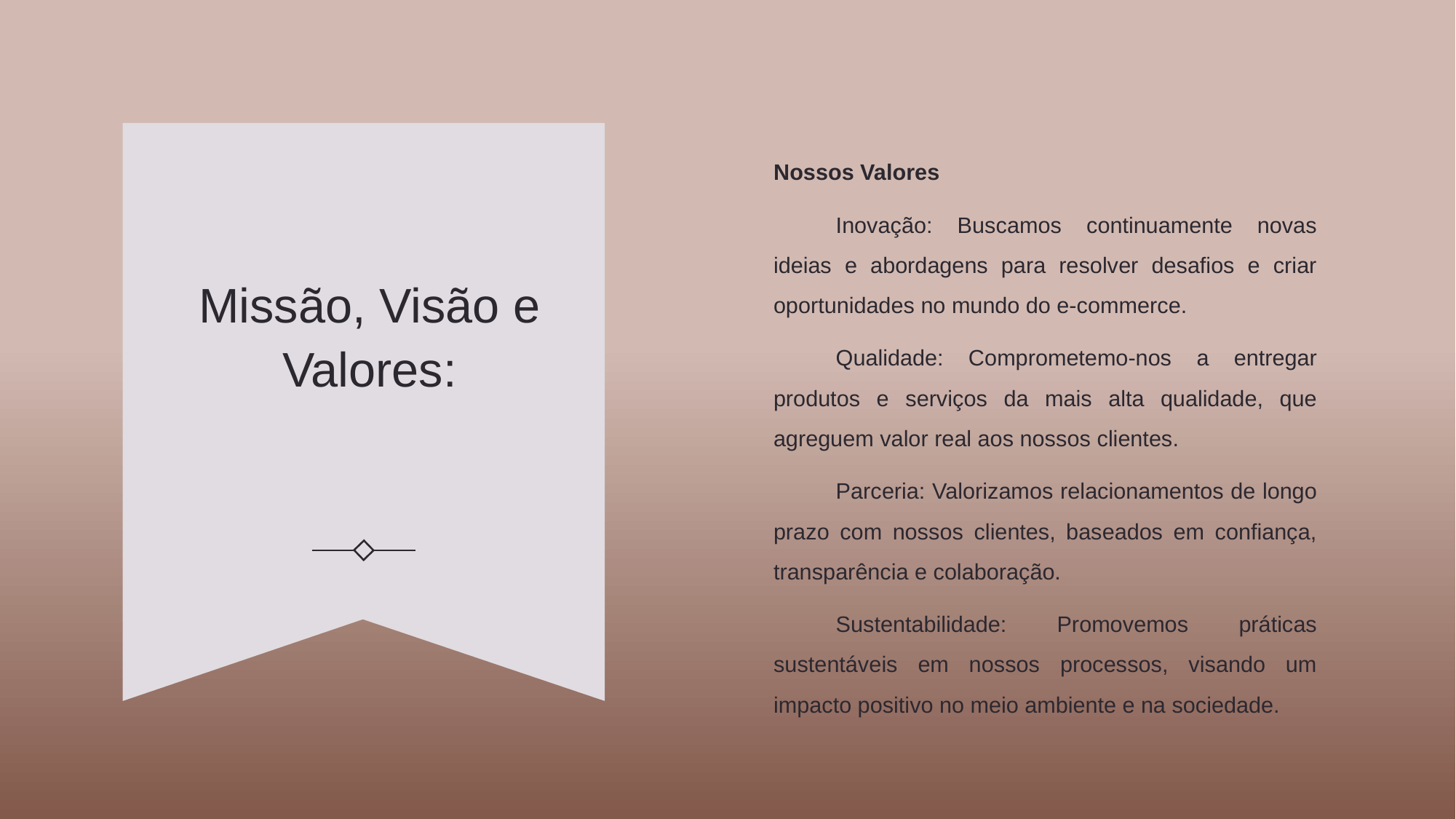

Nossos Valores
Inovação: Buscamos continuamente novas ideias e abordagens para resolver desafios e criar oportunidades no mundo do e-commerce.
Qualidade: Comprometemo-nos a entregar produtos e serviços da mais alta qualidade, que agreguem valor real aos nossos clientes.
Parceria: Valorizamos relacionamentos de longo prazo com nossos clientes, baseados em confiança, transparência e colaboração.
Sustentabilidade: Promovemos práticas sustentáveis em nossos processos, visando um impacto positivo no meio ambiente e na sociedade.

# Missão, Visão e Valores: